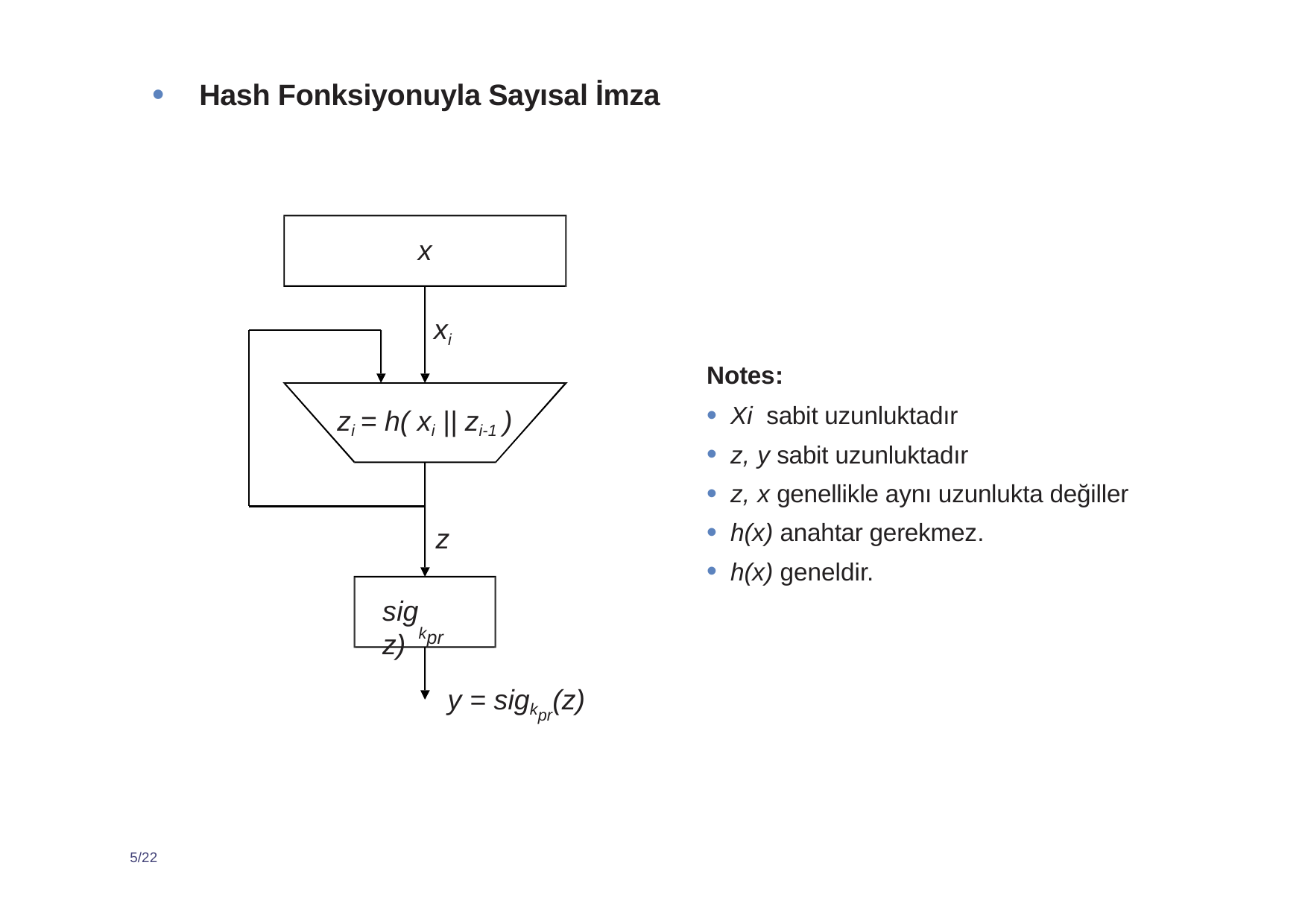

Hash Fonksiyonuyla Sayısal İmza

x

xi

zi = h( xi || zi-1 )

z

Notes:

Xi  sabit uzunluktadır

z, y sabit uzunluktadır

z, x genellikle aynı uzunlukta değiller

h(x) anahtar gerekmez.

h(x) geneldir.

sig	z)
kpr

y = sigkpr(z)
5/22